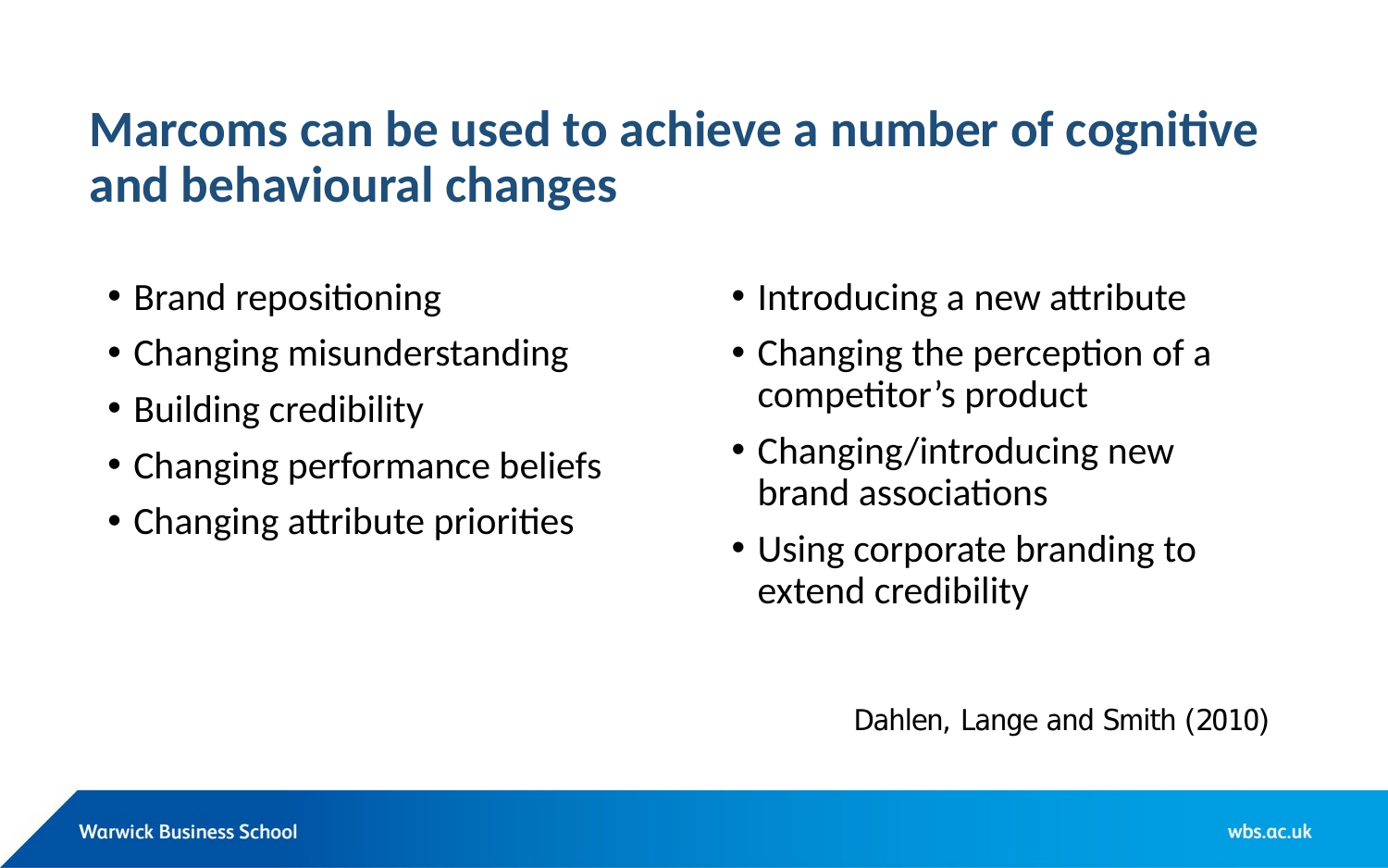

# Marcoms can be used to achieve a number of cognitive and behavioural changes
Brand repositioning
Changing misunderstanding
Building credibility
Changing performance beliefs
Changing attribute priorities
Introducing a new attribute
Changing the perception of a competitor’s product
Changing/introducing new brand associations
Using corporate branding to extend credibility
Dahlen, Lange and Smith (2010)